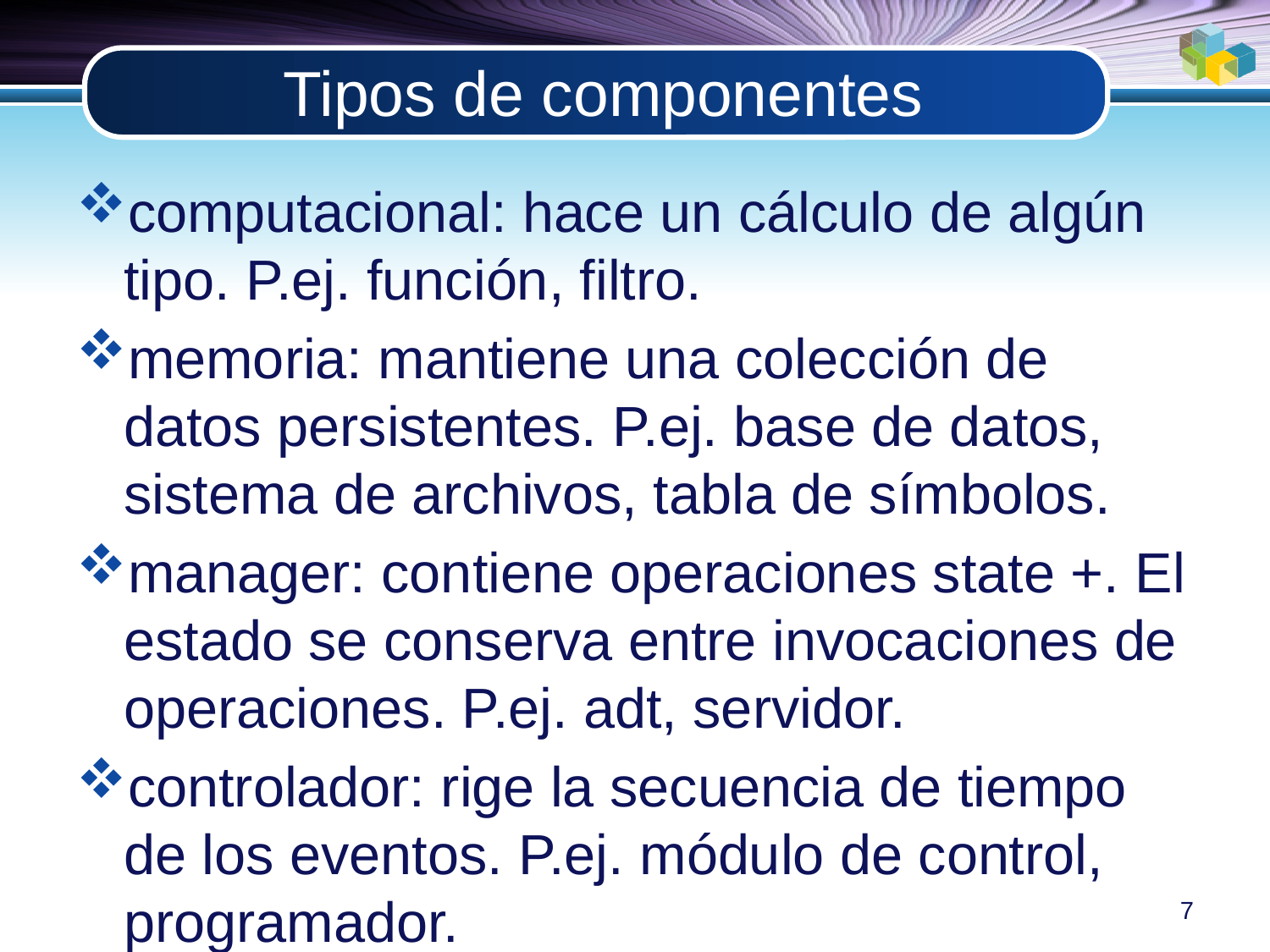

# Tipos de componentes
computacional: hace un cálculo de algún tipo. P.ej. función, filtro.
memoria: mantiene una colección de datos persistentes. P.ej. base de datos, sistema de archivos, tabla de símbolos.
manager: contiene operaciones state +. El estado se conserva entre invocaciones de operaciones. P.ej. adt, servidor.
controlador: rige la secuencia de tiempo de los eventos. P.ej. módulo de control, programador.
7